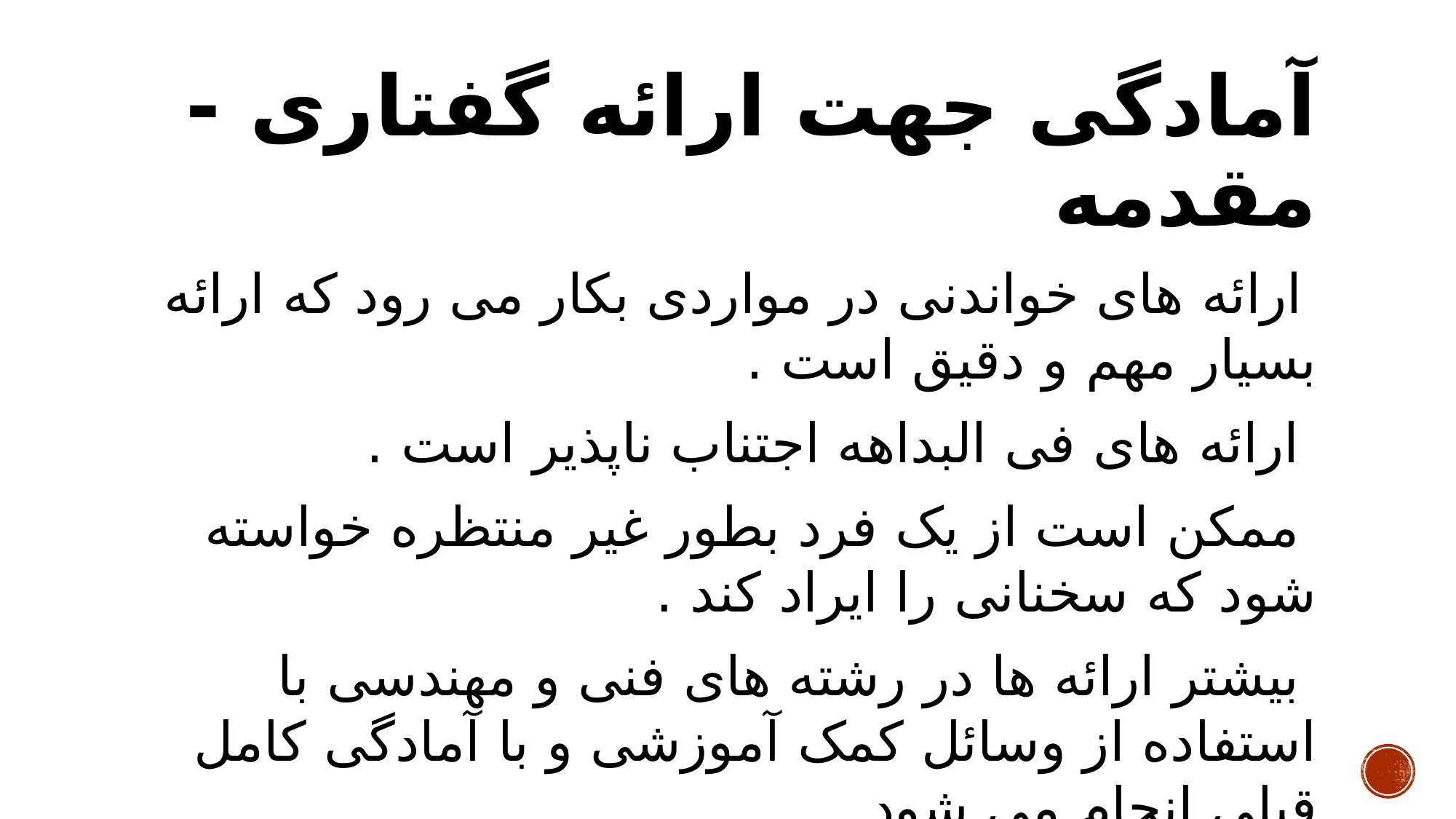

# آمادگی جهت ارائه گفتاری - مقدمه
 ارائه های خواندنی در مواردی بکار می رود که ارائه بسیار مهم و دقیق است .
 ارائه های فی البداهه اجتناب ناپذیر است .
 ممکن است از یک فرد بطور غیر منتظره خواسته شود که سخنانی را ایراد کند .
 بیشتر ارائه ها در رشته های فنی و مهندسی با استفاده از وسائل کمک آموزشی و با آمادگی کامل قبلی انجام می شود .